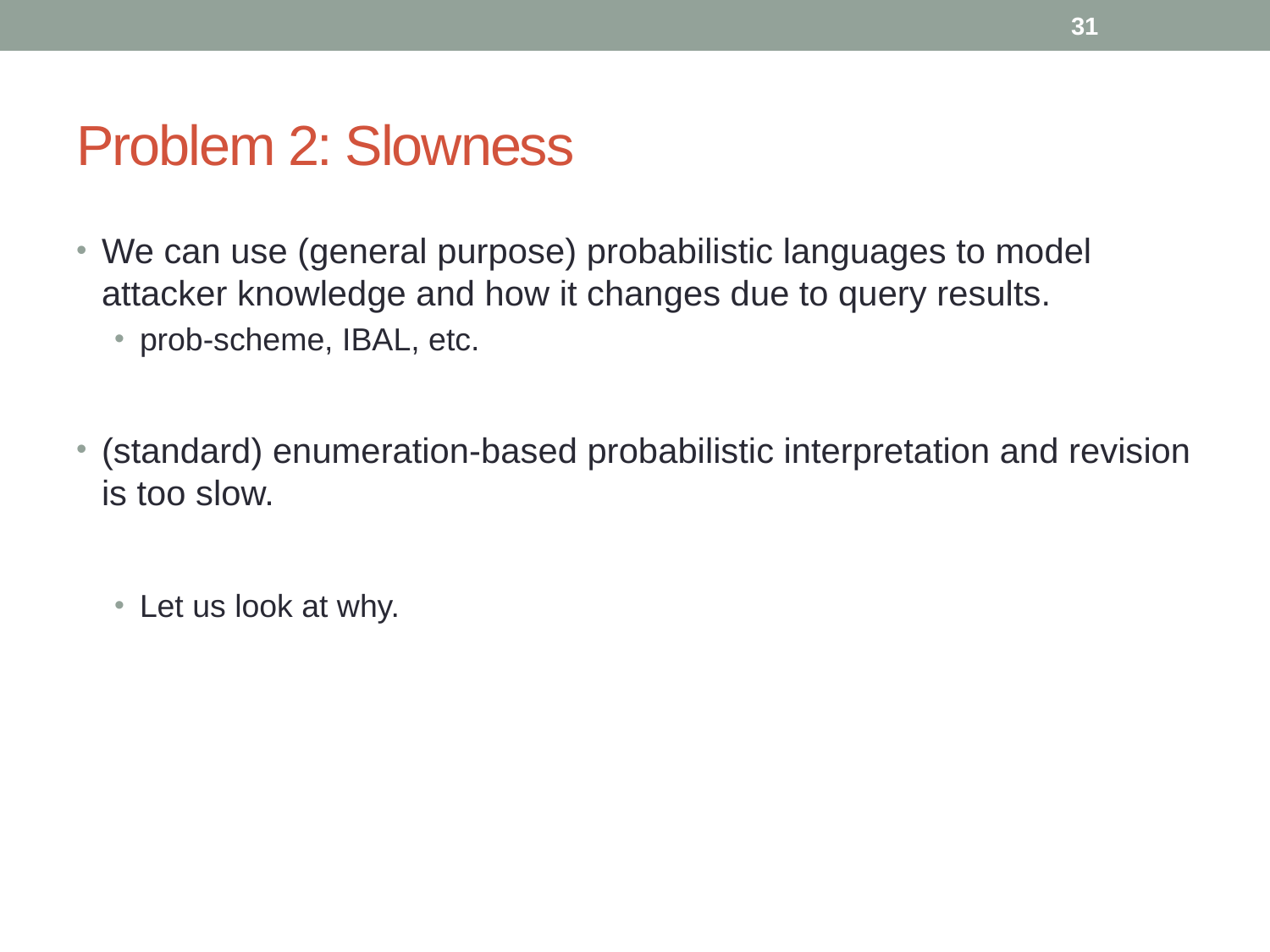

31
# Problem 2: Slowness
We can use (general purpose) probabilistic languages to model attacker knowledge and how it changes due to query results.
prob-scheme, IBAL, etc.

(standard) enumeration-based probabilistic interpretation and revision is too slow.

Let us look at why.